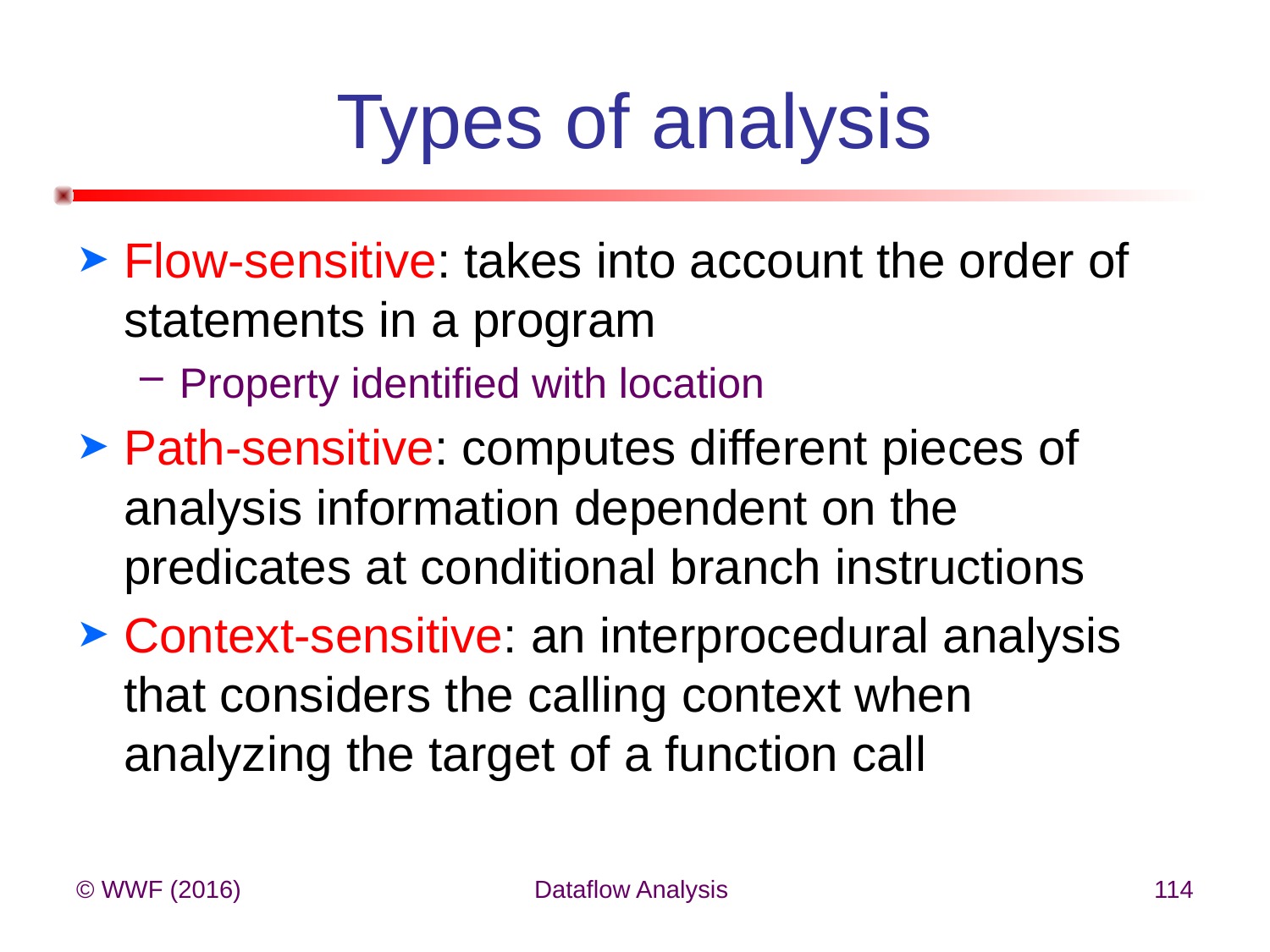

# Types of analysis
Flow-sensitive: takes into account the order of statements in a program
Property identified with location
Path-sensitive: computes different pieces of analysis information dependent on the predicates at conditional branch instructions
Context-sensitive: an interprocedural analysis that considers the calling context when analyzing the target of a function call
© WWF (2016)
Dataflow Analysis
114